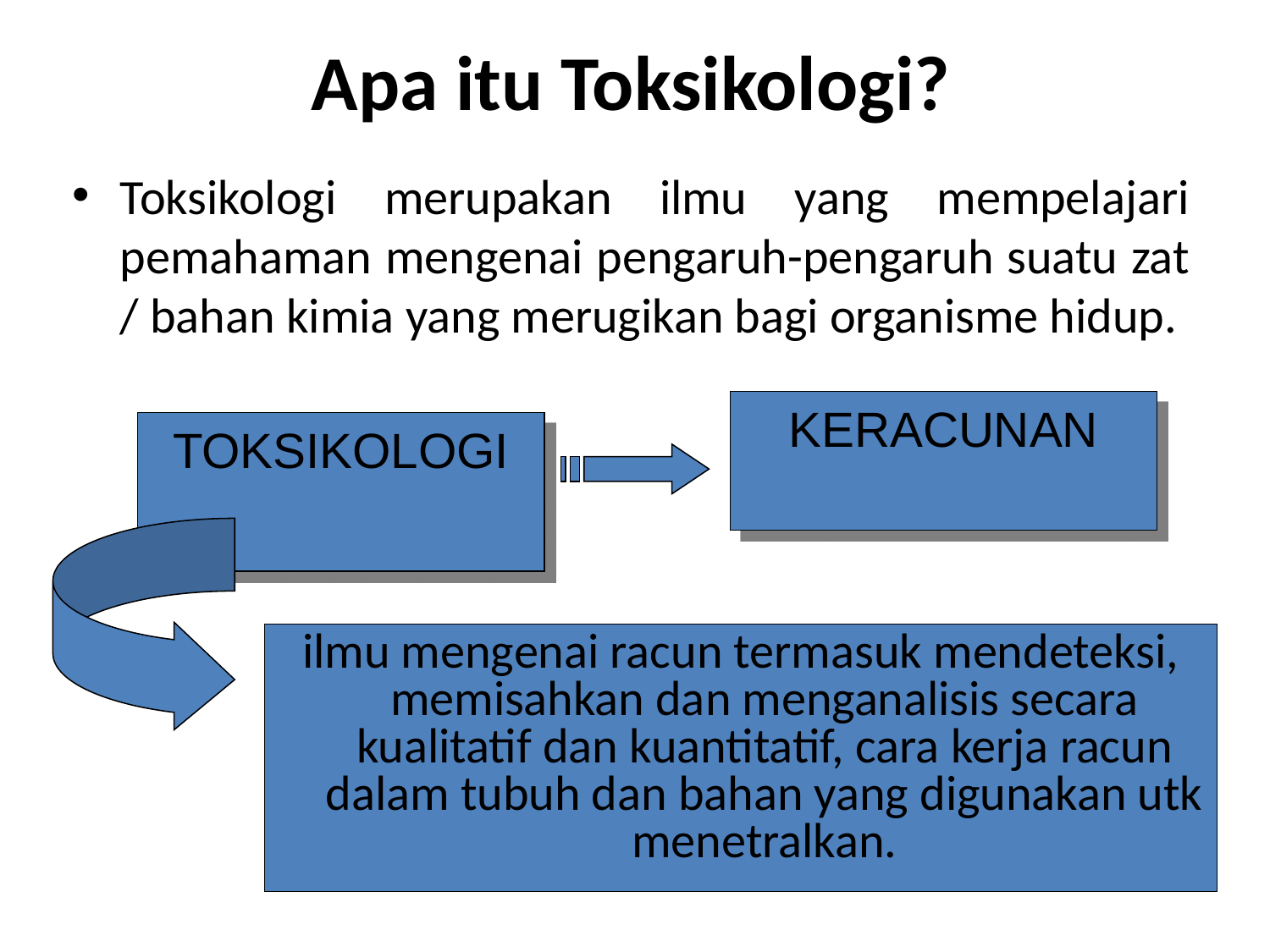

# Apa itu Toksikologi?
Toksikologi merupakan ilmu yang mempelajari pemahaman mengenai pengaruh-pengaruh suatu zat / bahan kimia yang merugikan bagi organisme hidup.

KERACUNAN
TOKSIKOLOGI

ilmu mengenai racun termasuk mendeteksi, memisahkan dan menganalisis secara kualitatif dan kuantitatif, cara kerja racun dalam tubuh dan bahan yang digunakan utk menetralkan.